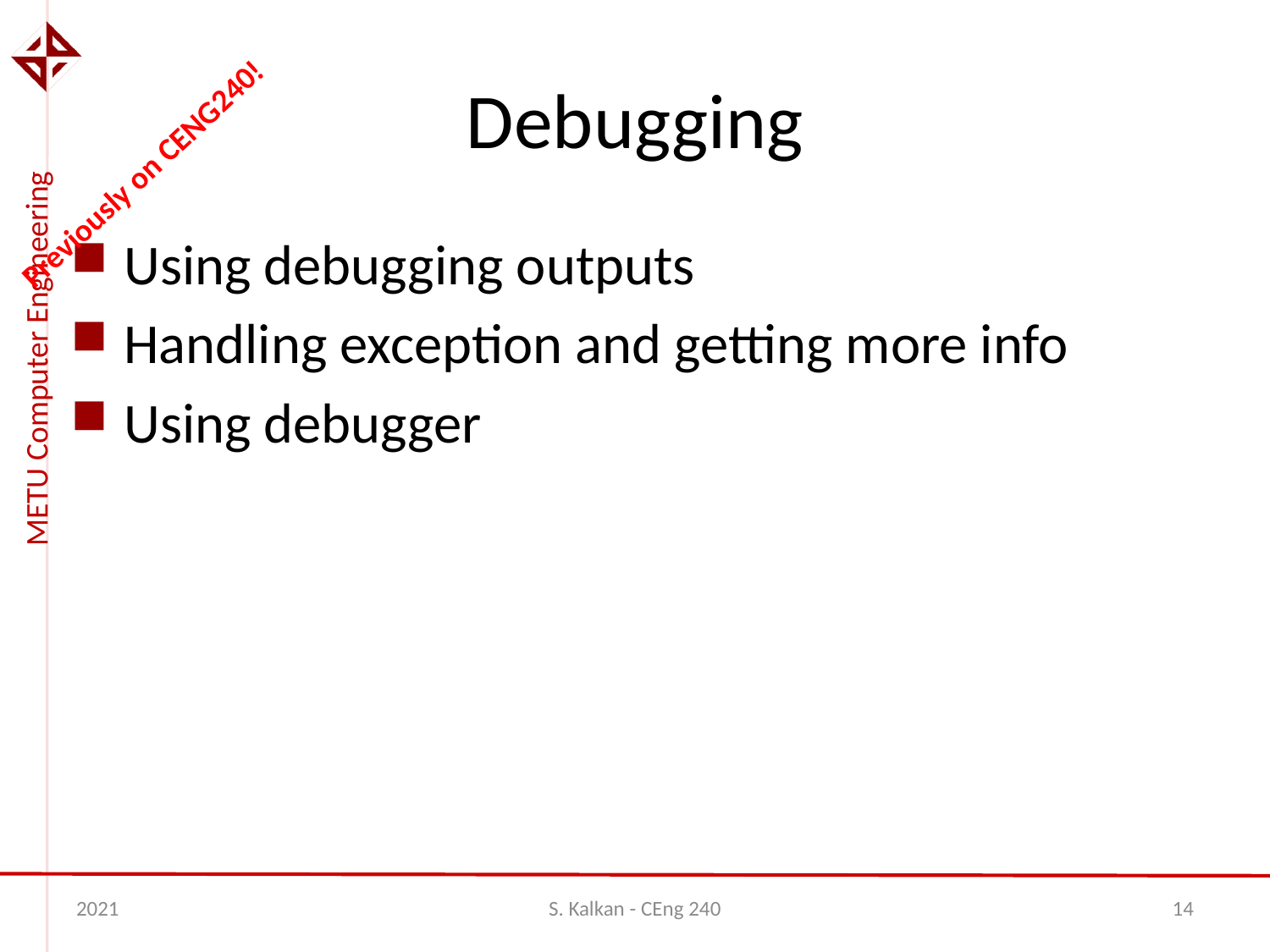

# Debugging
Previously on CENG240!
Using debugging outputs
Handling exception and getting more info
Using debugger
2021
S. Kalkan - CEng 240
14